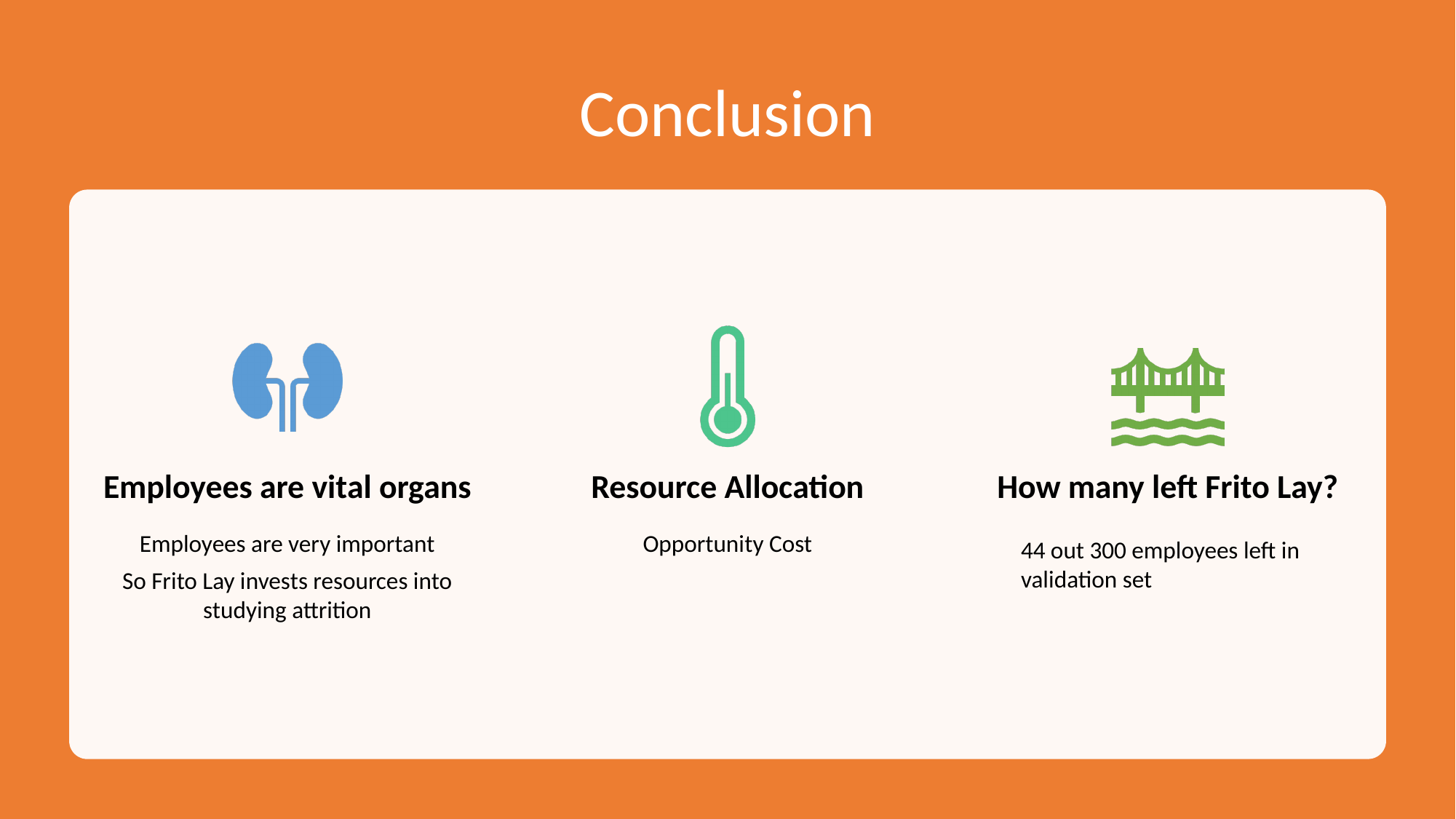

# Conclusion

Employees are vital organs
Employees are very important
So Frito Lay invests resources into studying attrition
Resource Allocation
Opportunity Cost
How many left Frito Lay?
44 out 300 employees left in validation set